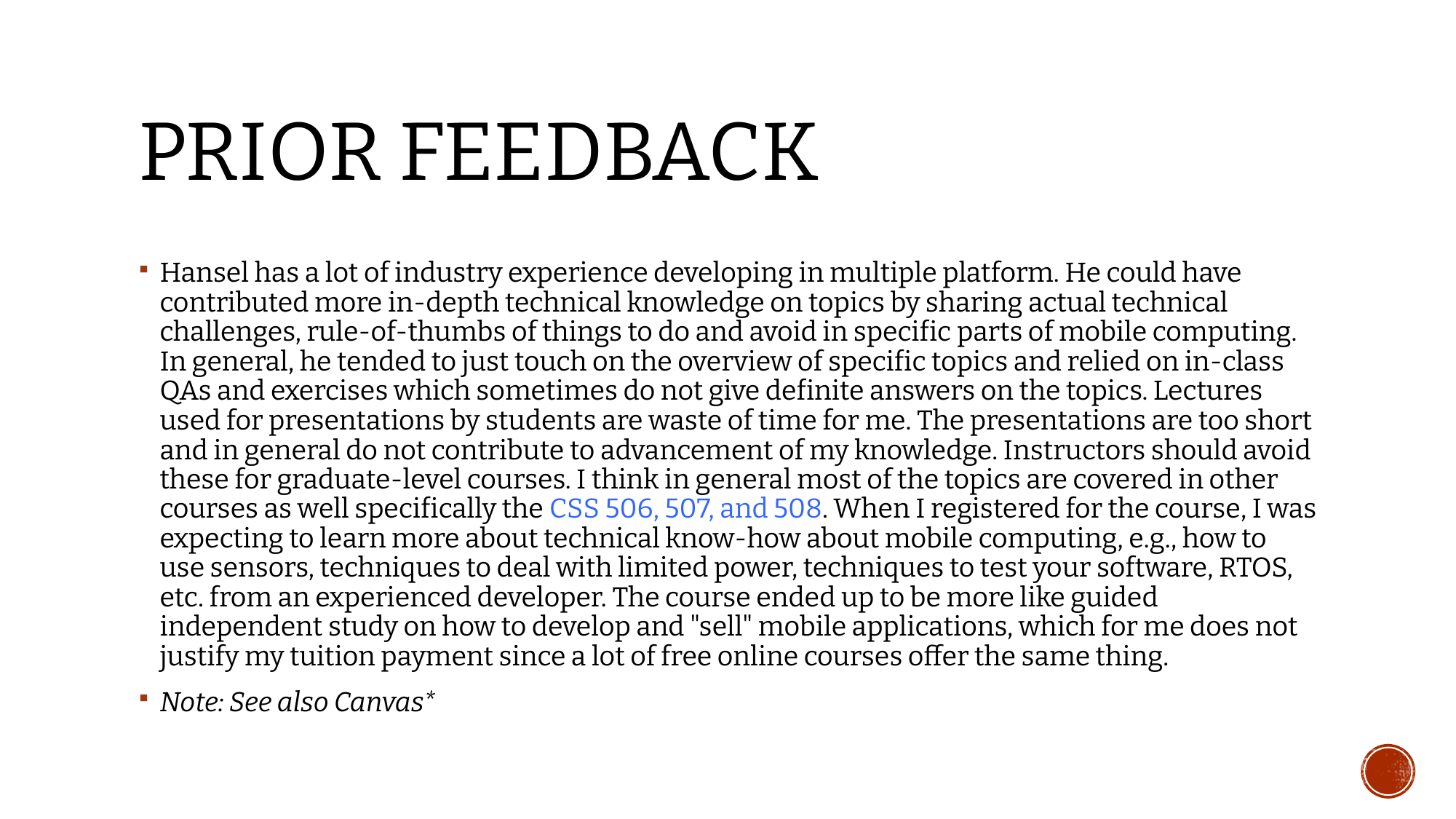

# Prior Feedback
Hansel has a lot of industry experience developing in multiple platform. He could have contributed more in-depth technical knowledge on topics by sharing actual technical challenges, rule-of-thumbs of things to do and avoid in specific parts of mobile computing. In general, he tended to just touch on the overview of specific topics and relied on in-class QAs and exercises which sometimes do not give definite answers on the topics. Lectures used for presentations by students are waste of time for me. The presentations are too short and in general do not contribute to advancement of my knowledge. Instructors should avoid these for graduate-level courses. I think in general most of the topics are covered in other courses as well specifically the CSS 506, 507, and 508. When I registered for the course, I was expecting to learn more about technical know-how about mobile computing, e.g., how to use sensors, techniques to deal with limited power, techniques to test your software, RTOS, etc. from an experienced developer. The course ended up to be more like guided independent study on how to develop and "sell" mobile applications, which for me does not justify my tuition payment since a lot of free online courses offer the same thing.
Note: See also Canvas*